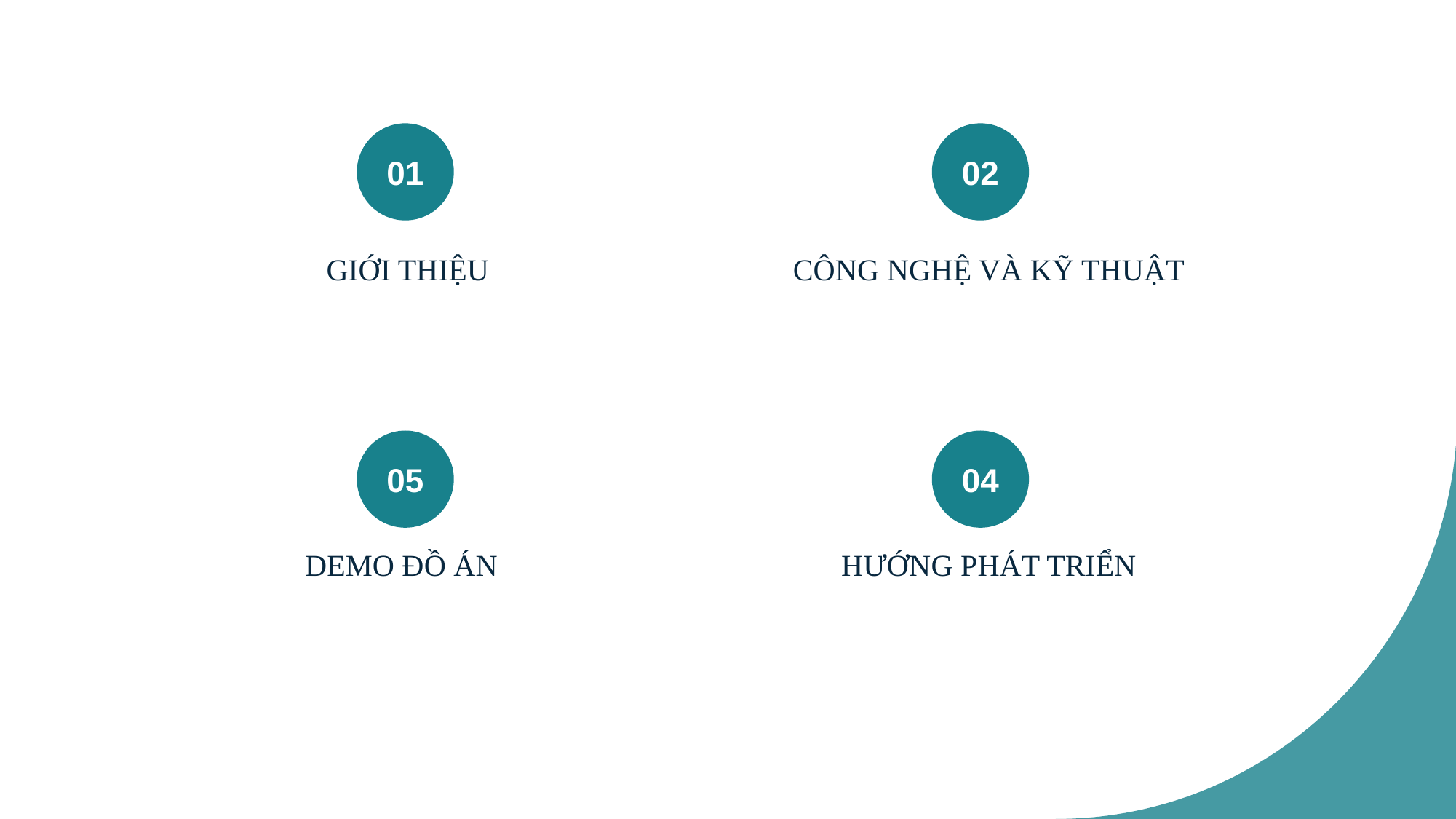

01
02
GIỚI THIỆU
CÔNG NGHỆ VÀ KỸ THUẬT
05
04
DEMO ĐỒ ÁN
HƯỚNG PHÁT TRIỂN